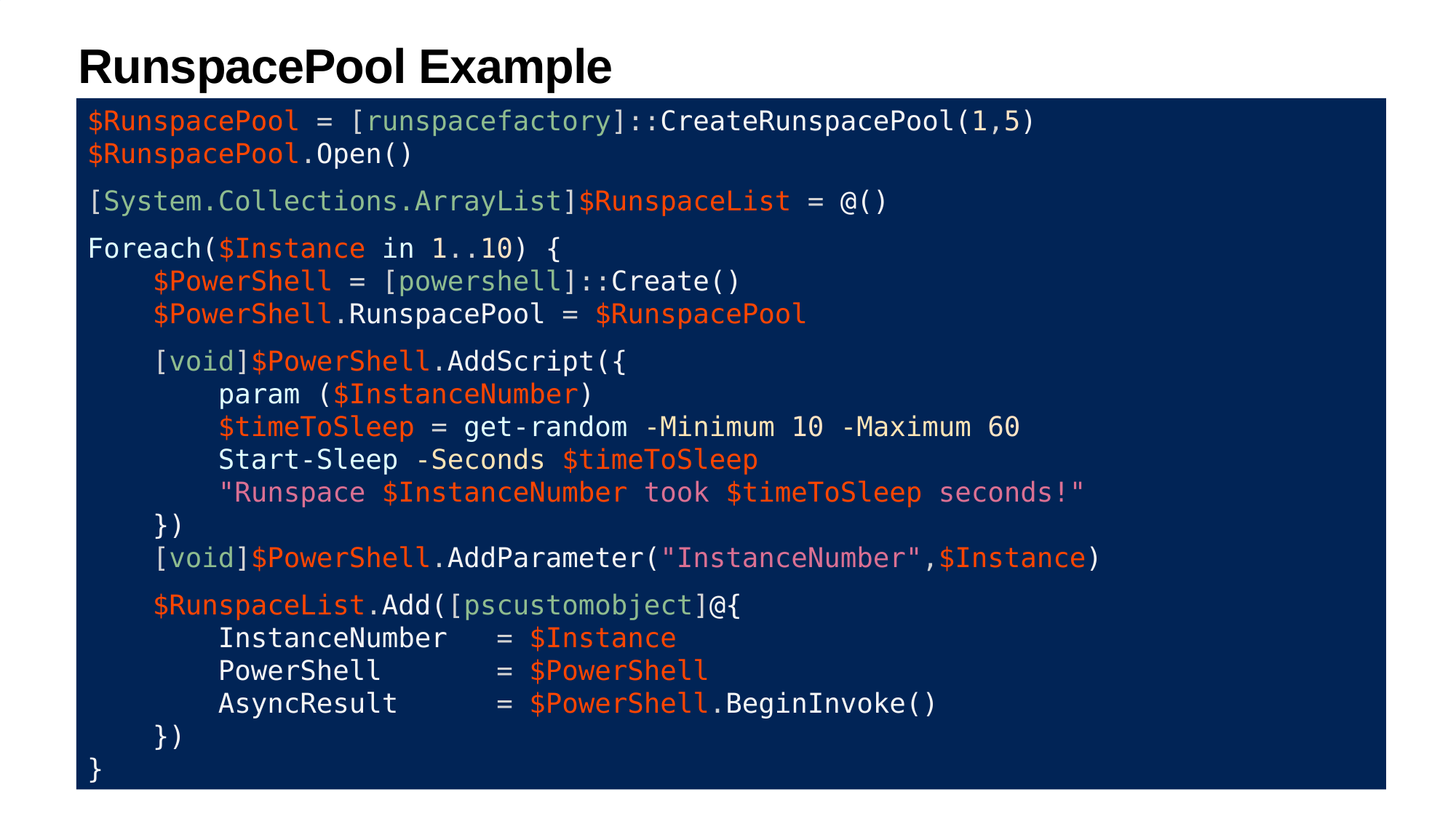

# RunspacePool Example
$RunspacePool = [runspacefactory]::CreateRunspacePool(1,5)
$RunspacePool.Open()

[System.Collections.ArrayList]$RunspaceList = @()

Foreach($Instance in 1..10) {
    $PowerShell = [powershell]::Create()
    $PowerShell.RunspacePool = $RunspacePool

    [void]$PowerShell.AddScript({
        param ($InstanceNumber)
        $timeToSleep = get-random -Minimum 10 -Maximum 60
        Start-Sleep -Seconds $timeToSleep
        "Runspace $InstanceNumber took $timeToSleep seconds!"
    })
    [void]$PowerShell.AddParameter("InstanceNumber",$Instance)

    $RunspaceList.Add([pscustomobject]@{
        InstanceNumber   = $Instance
        PowerShell       = $PowerShell
        AsyncResult      = $PowerShell.BeginInvoke()
    })
}